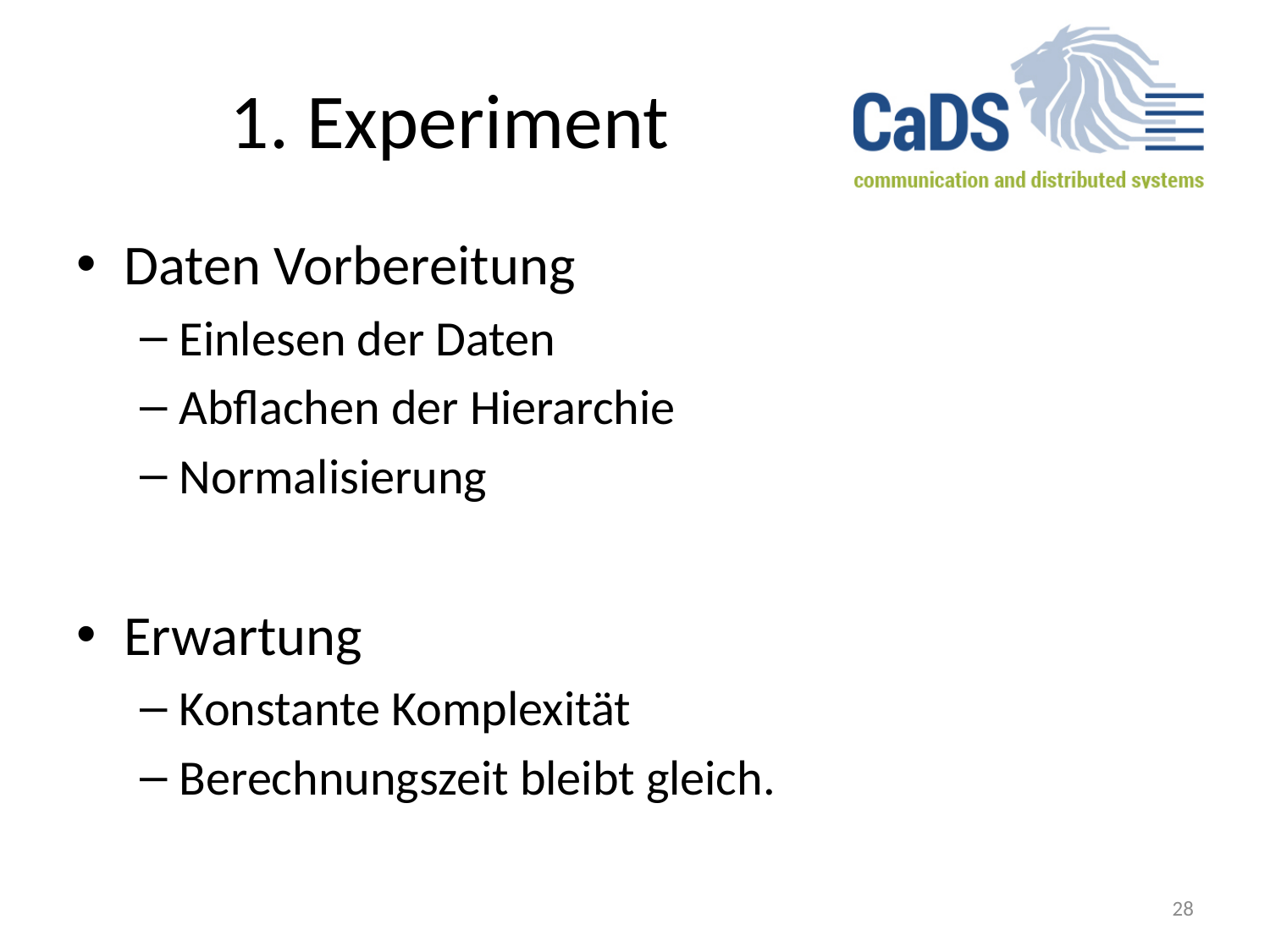

# 1. Experiment
Daten Vorbereitung
Einlesen der Daten
Abflachen der Hierarchie
Normalisierung

Erwartung
Konstante Komplexität
Berechnungszeit bleibt gleich.
28